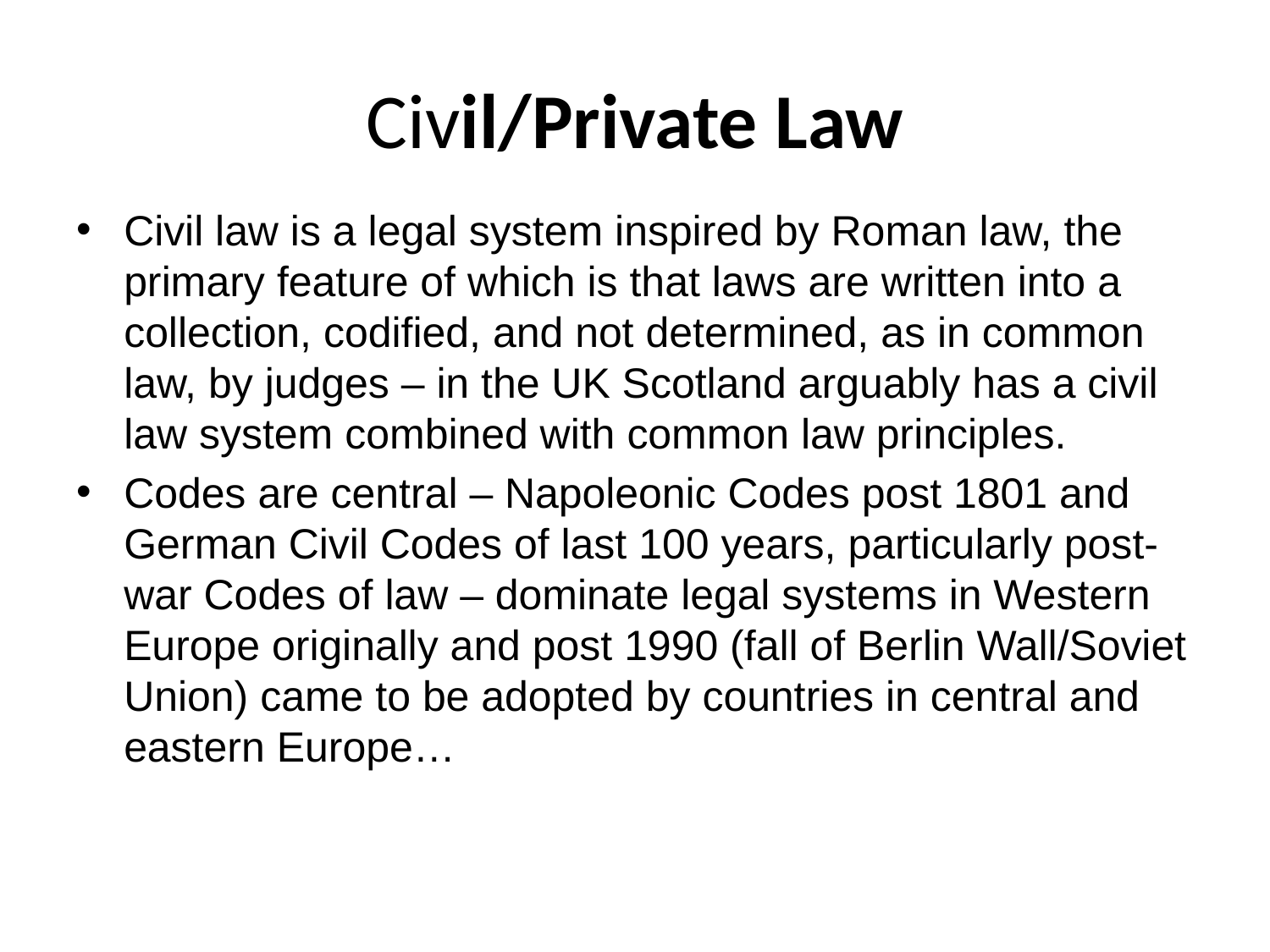

# Civil/Private Law
Civil law is a legal system inspired by Roman law, the primary feature of which is that laws are written into a collection, codified, and not determined, as in common law, by judges – in the UK Scotland arguably has a civil law system combined with common law principles.
Codes are central – Napoleonic Codes post 1801 and German Civil Codes of last 100 years, particularly post-war Codes of law – dominate legal systems in Western Europe originally and post 1990 (fall of Berlin Wall/Soviet Union) came to be adopted by countries in central and eastern Europe…